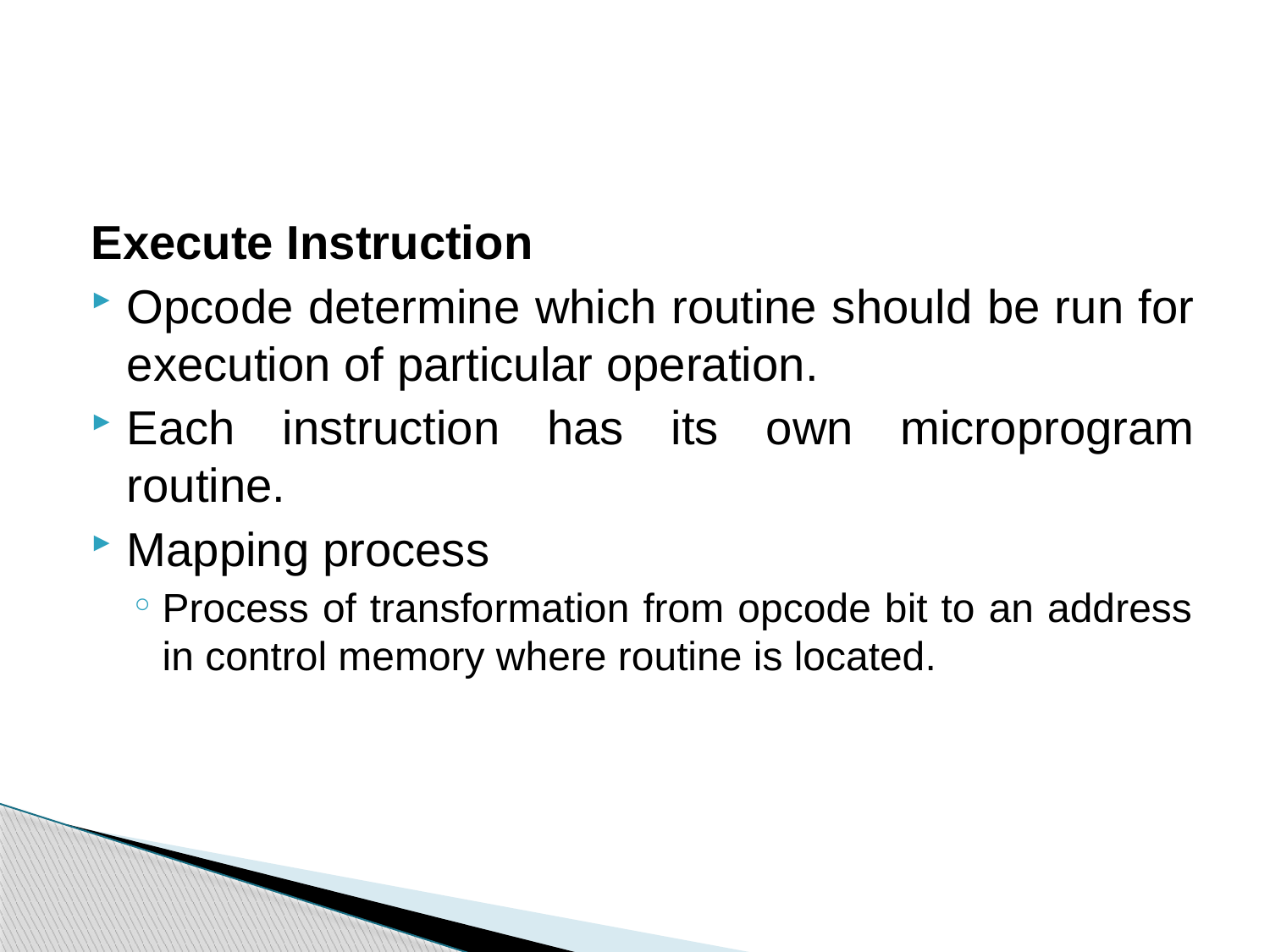

#
Execute Instruction
Opcode determine which routine should be run for execution of particular operation.
Each instruction has its own microprogram routine.
Mapping process
Process of transformation from opcode bit to an address in control memory where routine is located.